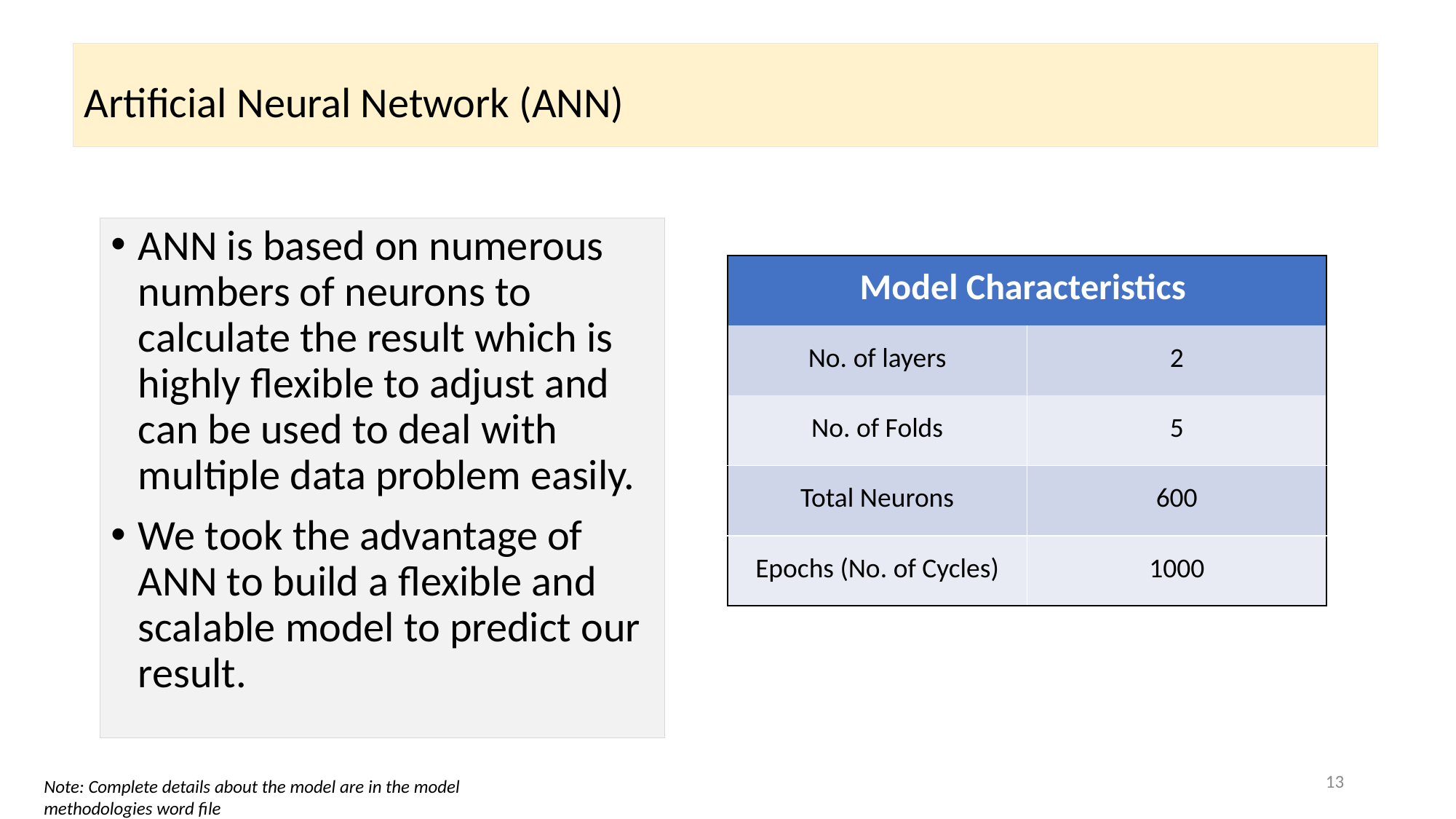

Artificial Neural Network (ANN)
ANN is based on numerous numbers of neurons to calculate the result which is highly flexible to adjust and can be used to deal with multiple data problem easily.
We took the advantage of ANN to build a flexible and scalable model to predict our result.

| Model Characteristics |  |
| --- | --- |
| No. of layers | 2 |
| No. of Folds | 5 |
| Total Neurons | 600 |
| Epochs (No. of Cycles) | 1000 |
13
Note: Complete details about the model are in the model methodologies word file